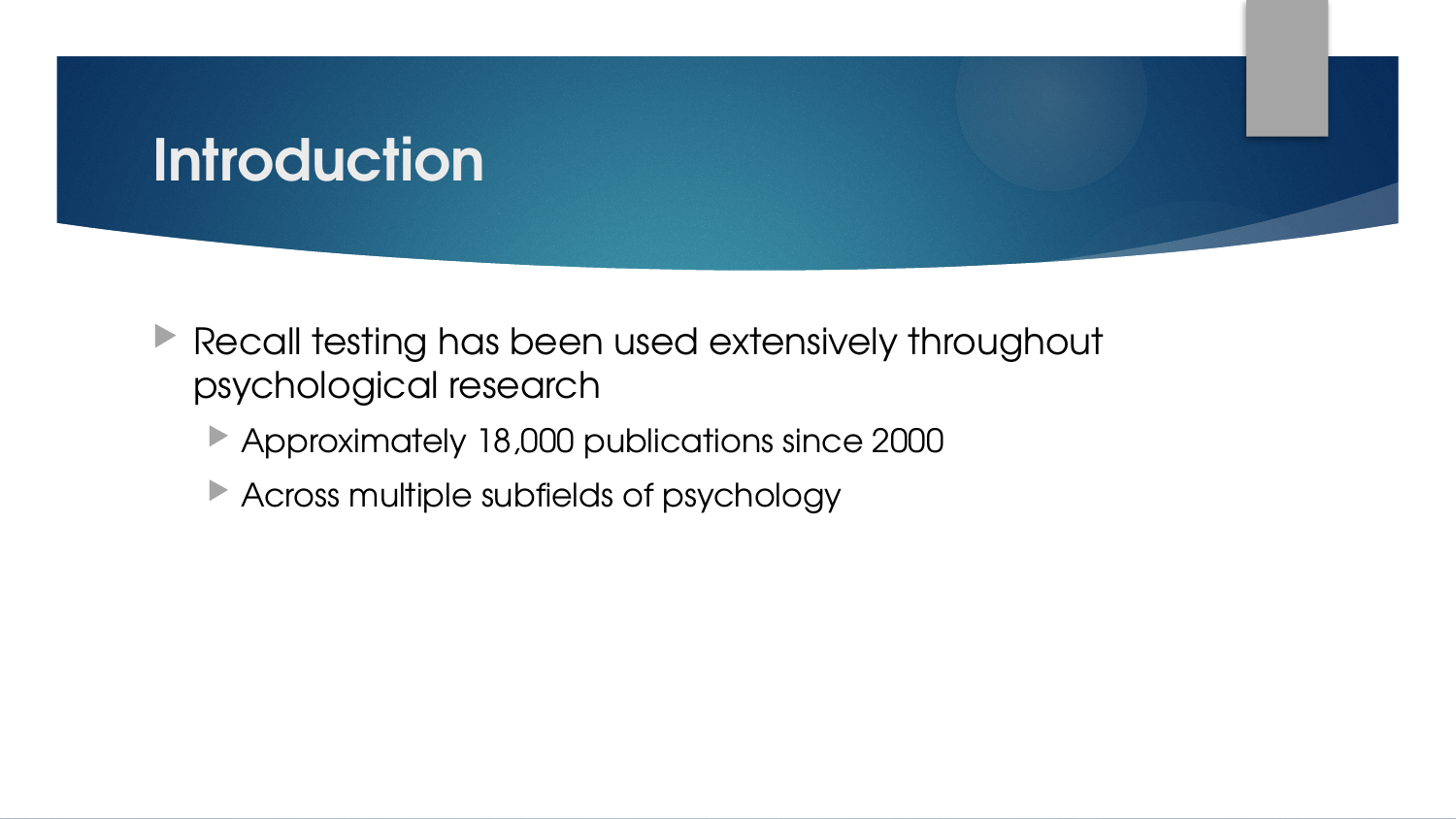

# Introduction
Recall testing has been used extensively throughout psychological research
Approximately 18,000 publications since 2000
Across multiple subfields of psychology